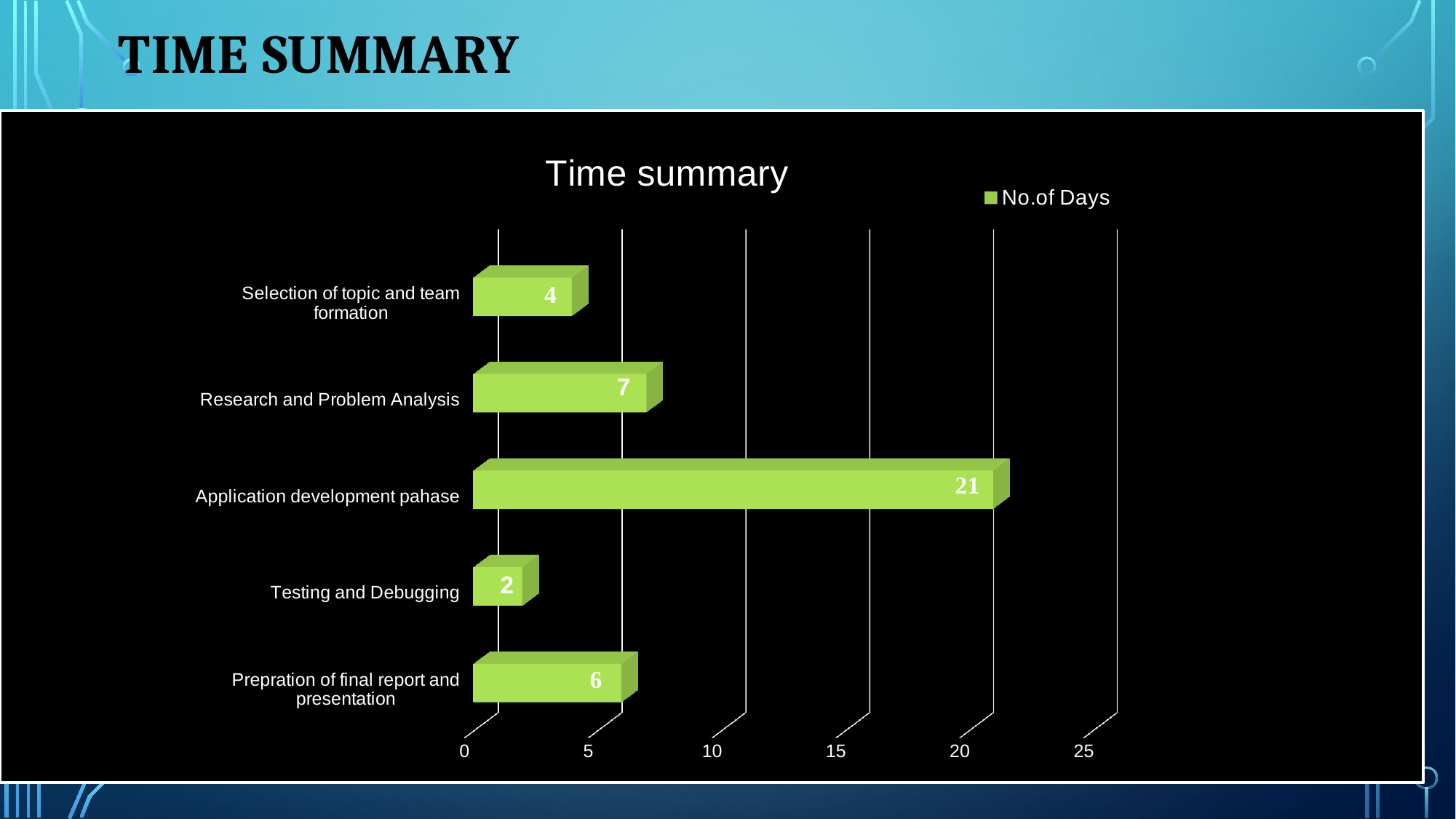

# Time summary

[unsupported chart]

7

2